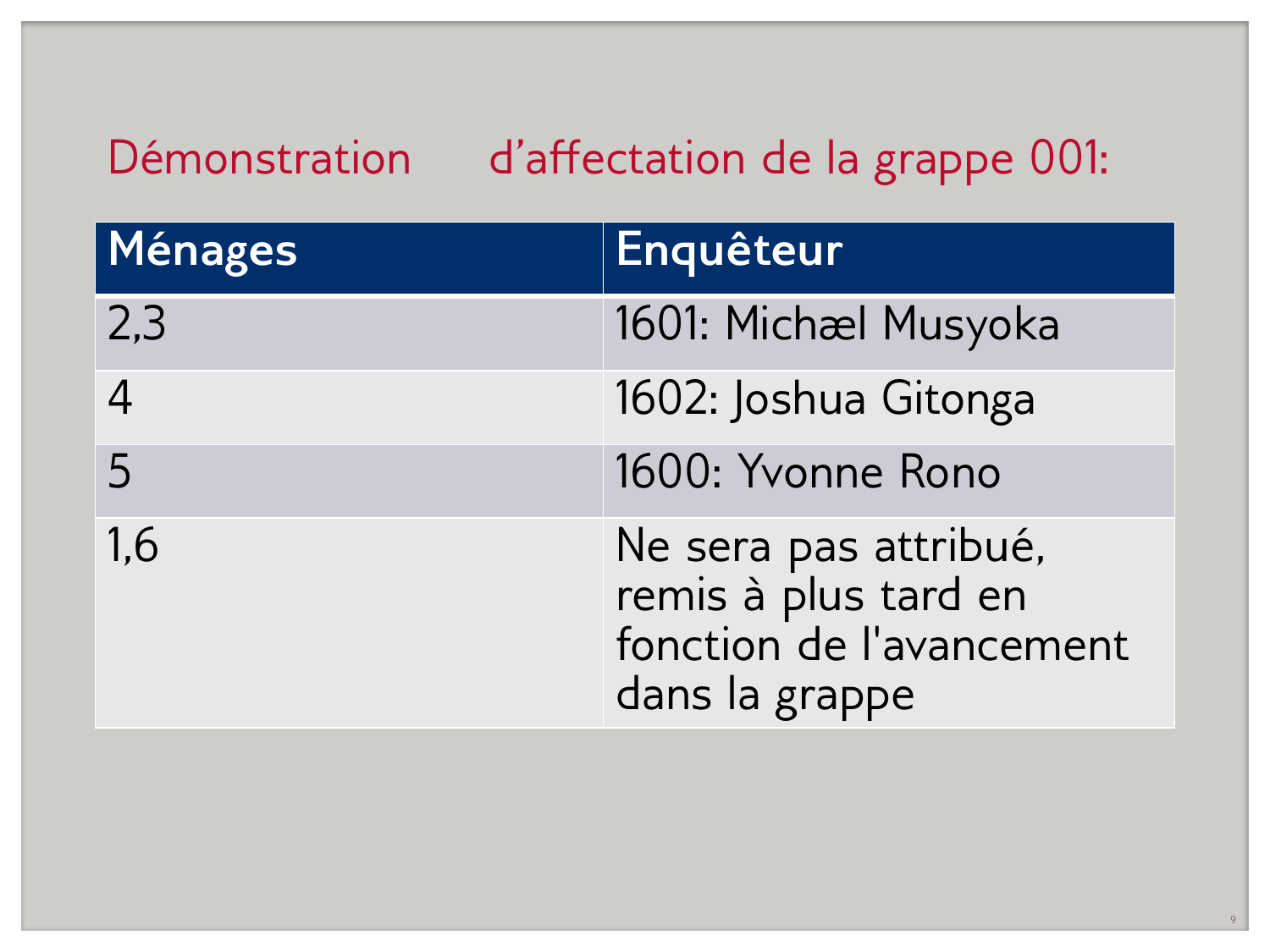

# Démonstration	d’affectation de la grappe 001:
| Ménages | Enquêteur |
| --- | --- |
| 2,3 | 1601: Michael Musyoka |
| 4 | 1602: Joshua Gitonga |
| 5 | 1600: Yvonne Rono |
| 1,6 | Ne sera pas attribué, remis à plus tard en fonction de l'avancement dans la grappe |

9